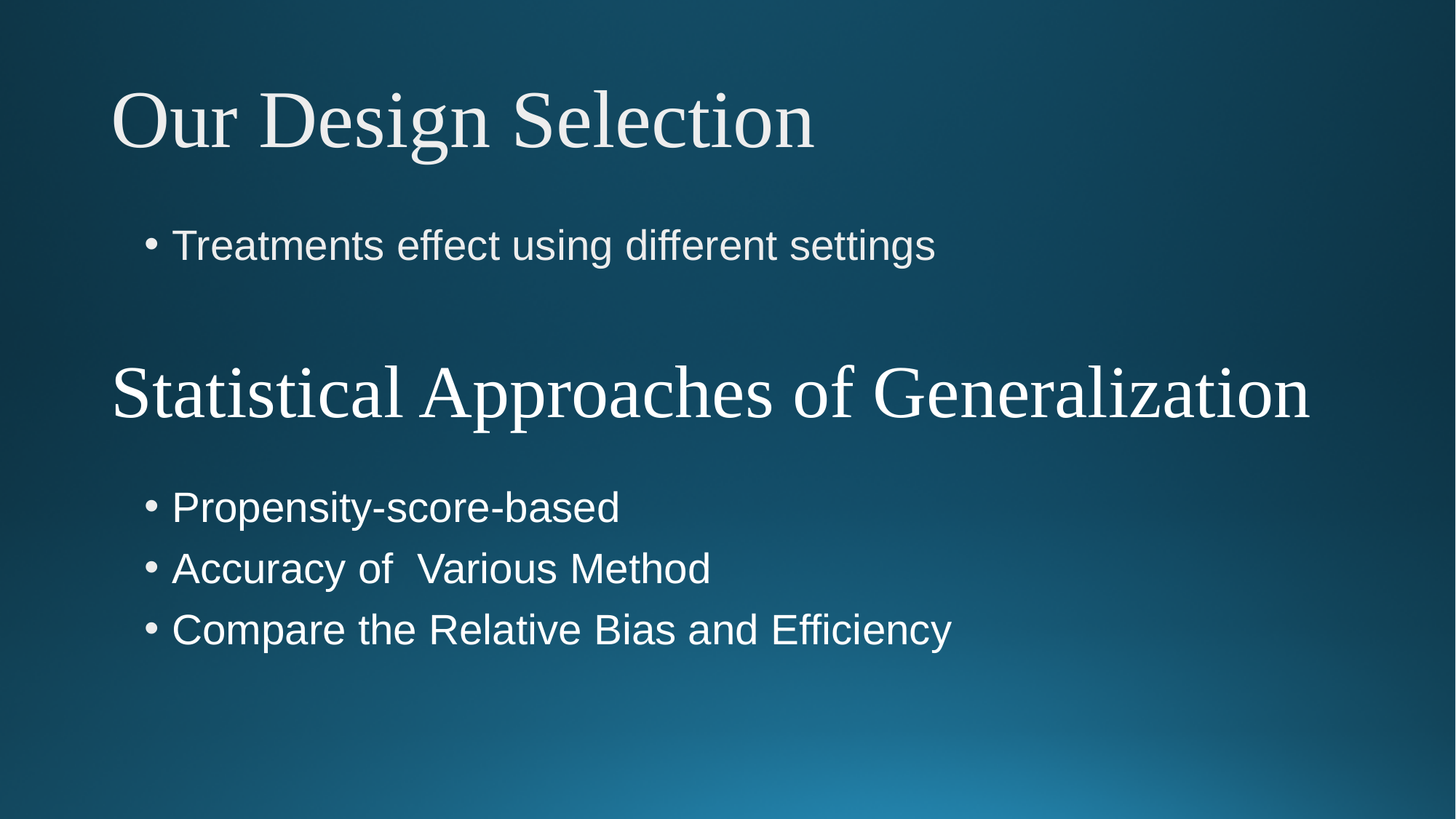

Our Design Selection
Treatments effect using different settings

# Statistical Approaches of Generalization
Propensity-score-based
Accuracy of  Various Method
Compare the Relative Bias and Efficiency